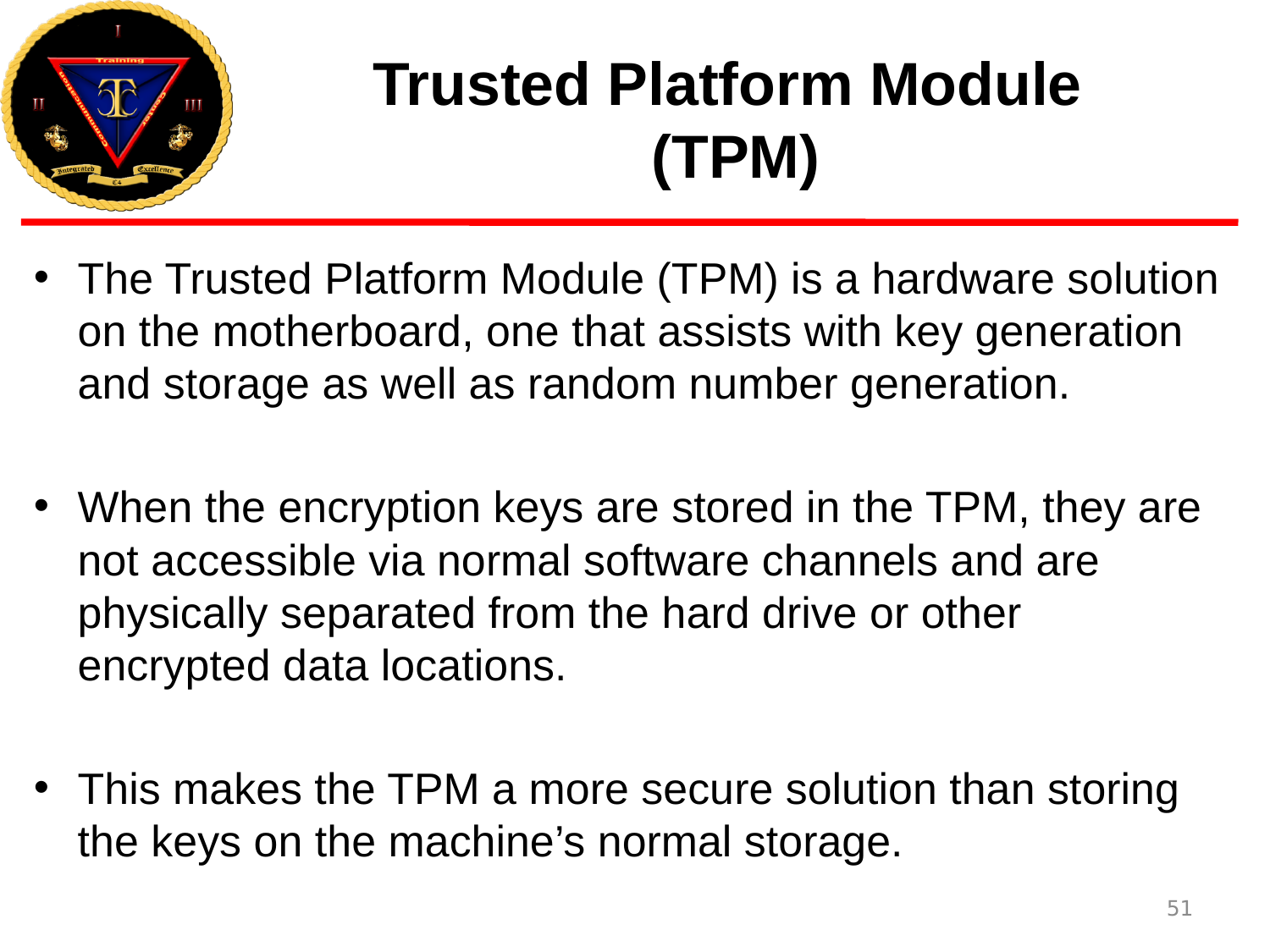

# Trusted Platform Module (TPM)
The Trusted Platform Module (TPM) is a hardware solution on the motherboard, one that assists with key generation and storage as well as random number generation.

When the encryption keys are stored in the TPM, they are not accessible via normal software channels and are physically separated from the hard drive or other encrypted data locations.

This makes the TPM a more secure solution than storing the keys on the machine’s normal storage.
51